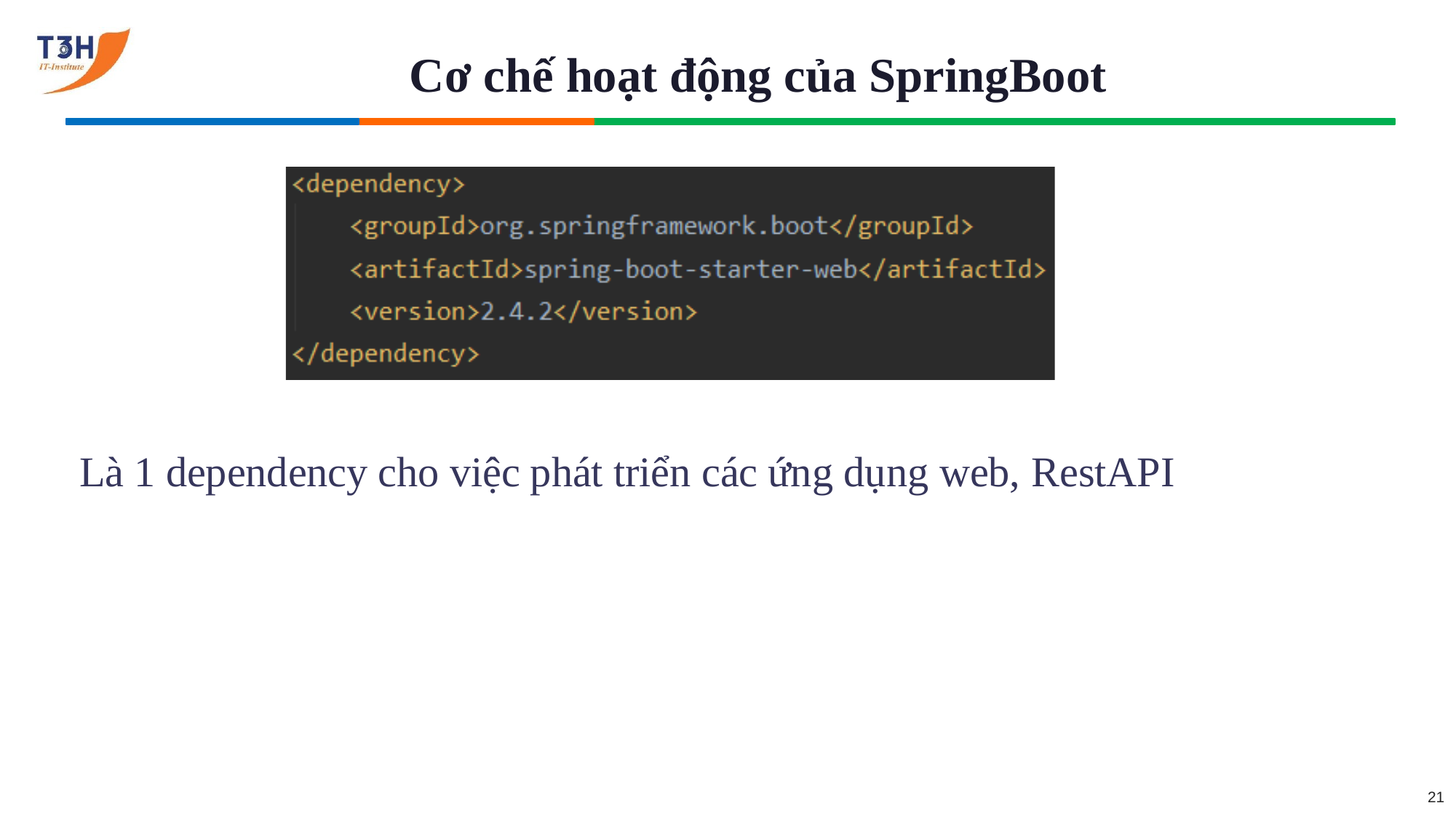

# Cơ chế hoạt động của SpringBoot

Là 1 dependency cho việc phát triển các ứng dụng web, RestAPI
21